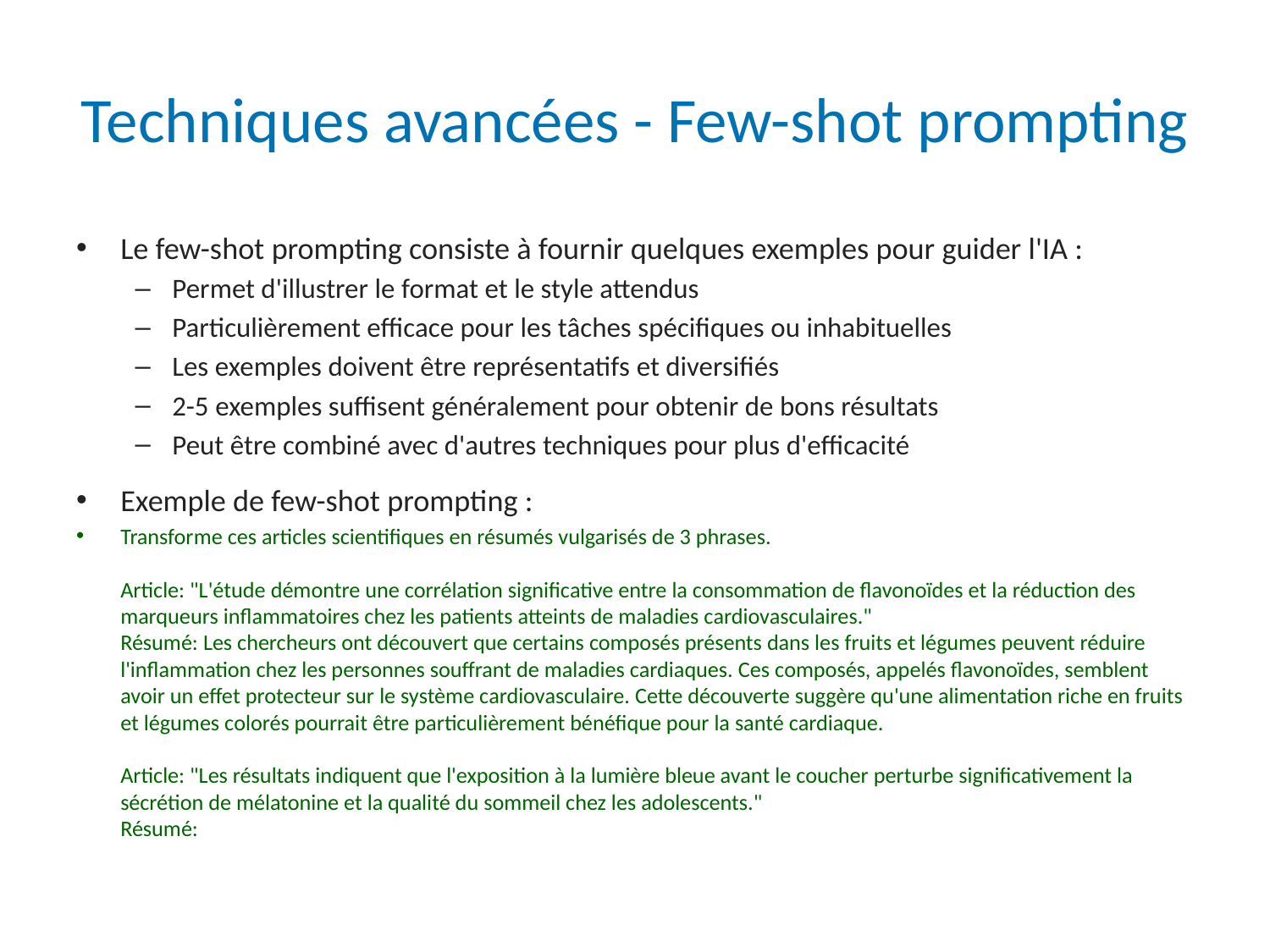

# Techniques avancées - Few-shot prompting
Le few-shot prompting consiste à fournir quelques exemples pour guider l'IA :
Permet d'illustrer le format et le style attendus
Particulièrement efficace pour les tâches spécifiques ou inhabituelles
Les exemples doivent être représentatifs et diversifiés
2-5 exemples suffisent généralement pour obtenir de bons résultats
Peut être combiné avec d'autres techniques pour plus d'efficacité
Exemple de few-shot prompting :
Transforme ces articles scientifiques en résumés vulgarisés de 3 phrases.
Article: "L'étude démontre une corrélation significative entre la consommation de flavonoïdes et la réduction des marqueurs inflammatoires chez les patients atteints de maladies cardiovasculaires."
Résumé: Les chercheurs ont découvert que certains composés présents dans les fruits et légumes peuvent réduire l'inflammation chez les personnes souffrant de maladies cardiaques. Ces composés, appelés flavonoïdes, semblent avoir un effet protecteur sur le système cardiovasculaire. Cette découverte suggère qu'une alimentation riche en fruits et légumes colorés pourrait être particulièrement bénéfique pour la santé cardiaque.
Article: "Les résultats indiquent que l'exposition à la lumière bleue avant le coucher perturbe significativement la sécrétion de mélatonine et la qualité du sommeil chez les adolescents."
Résumé: